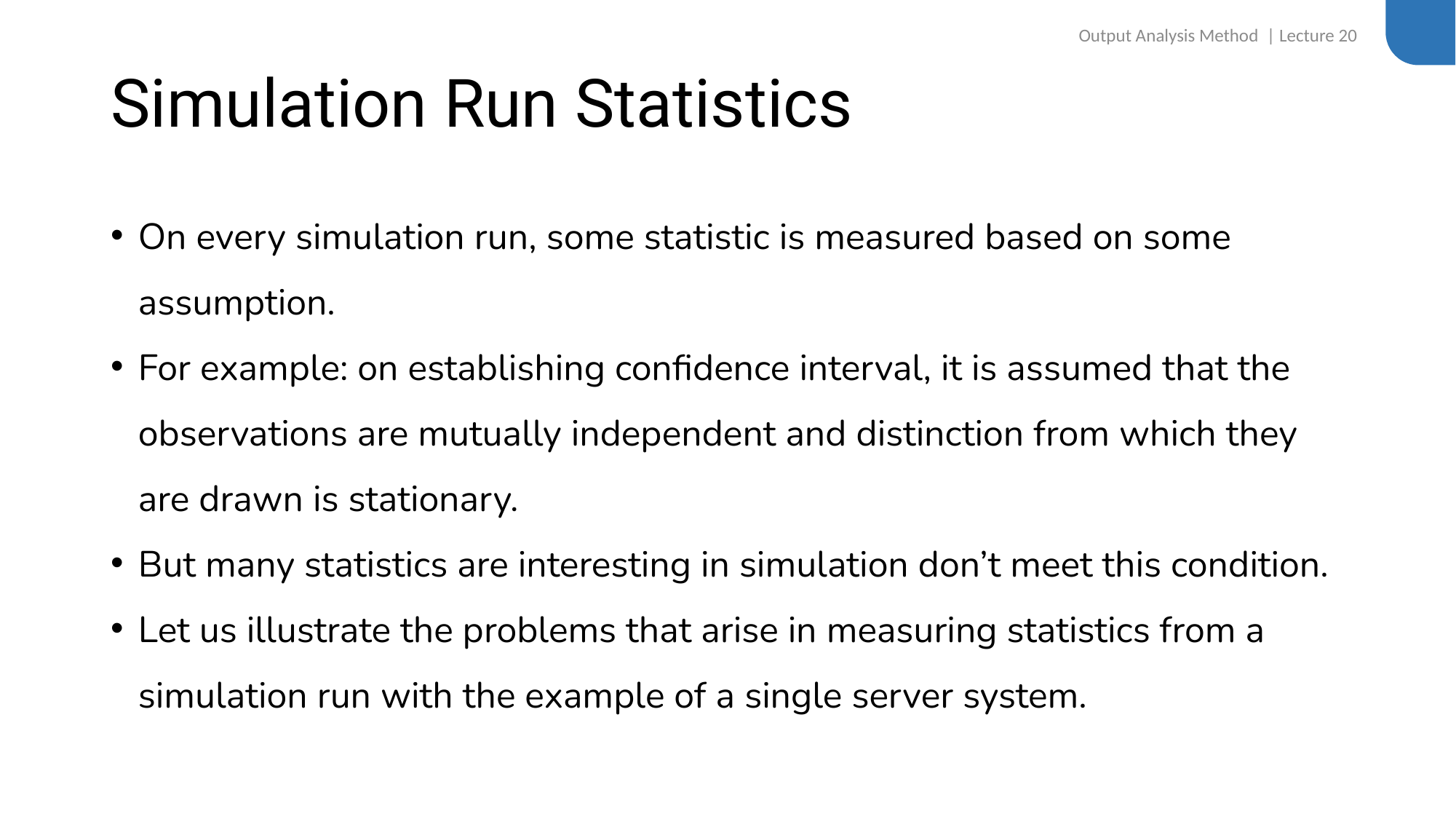

Output Analysis Method  | Lecture 20
# Simulation Run Statistics
On every simulation run, some statistic is measured based on some assumption.
For example: on establishing confidence interval, it is assumed that the observations are mutually independent and distinction from which they are drawn is stationary.
But many statistics are interesting in simulation don’t meet this condition.
Let us illustrate the problems that arise in measuring statistics from a simulation run with the example of a single server system.